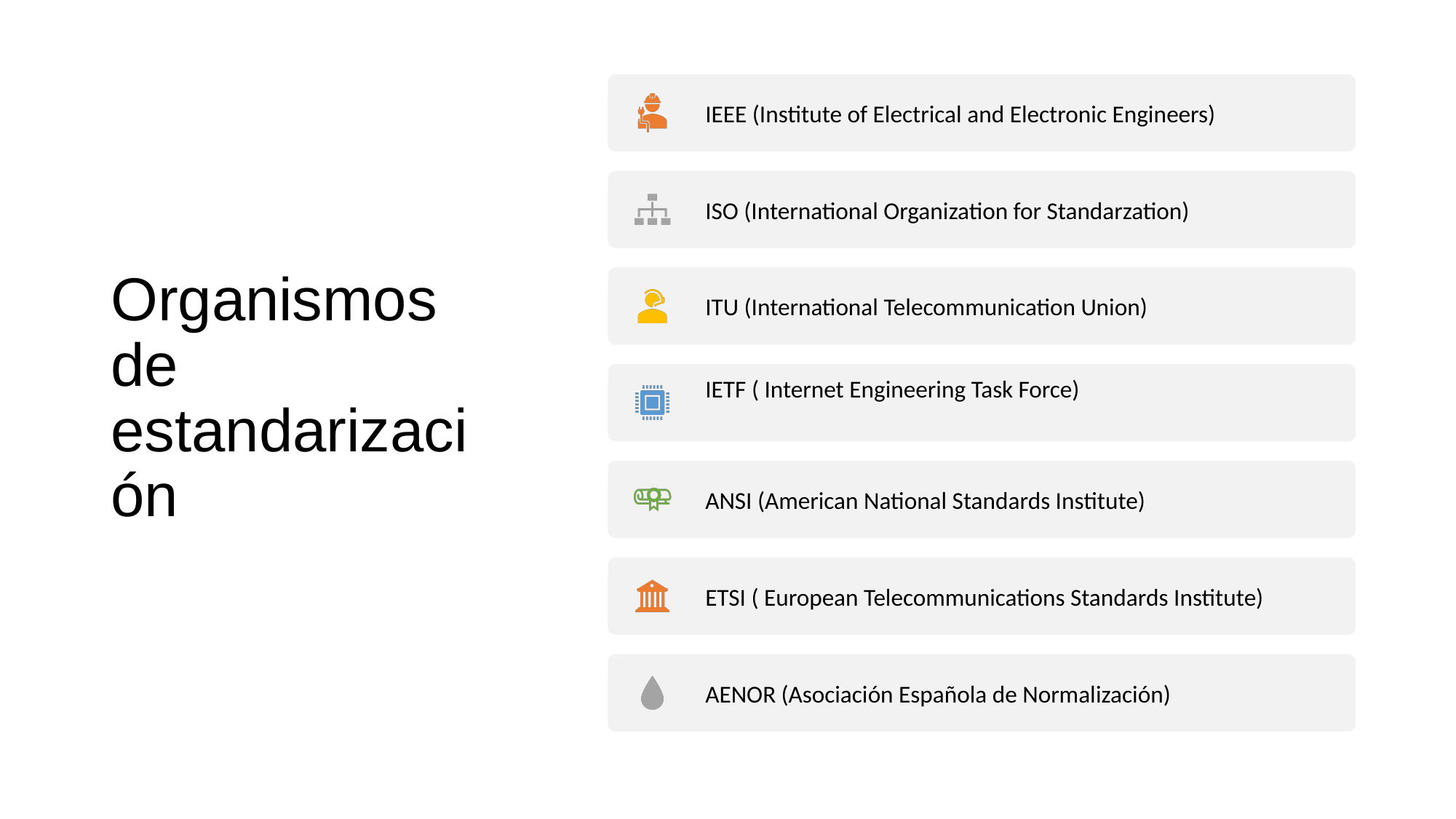

# Organismos de estandarización
IEEE (Institute of Electrical and Electronic Engineers)
ISO (International Organization for Standarzation)
ITU (International Telecommunication Union)
IETF ( Internet Engineering Task Force)
ANSI (American National Standards Institute)
ETSI ( European Telecommunications Standards Institute)
AENOR (Asociación Española de Normalización)